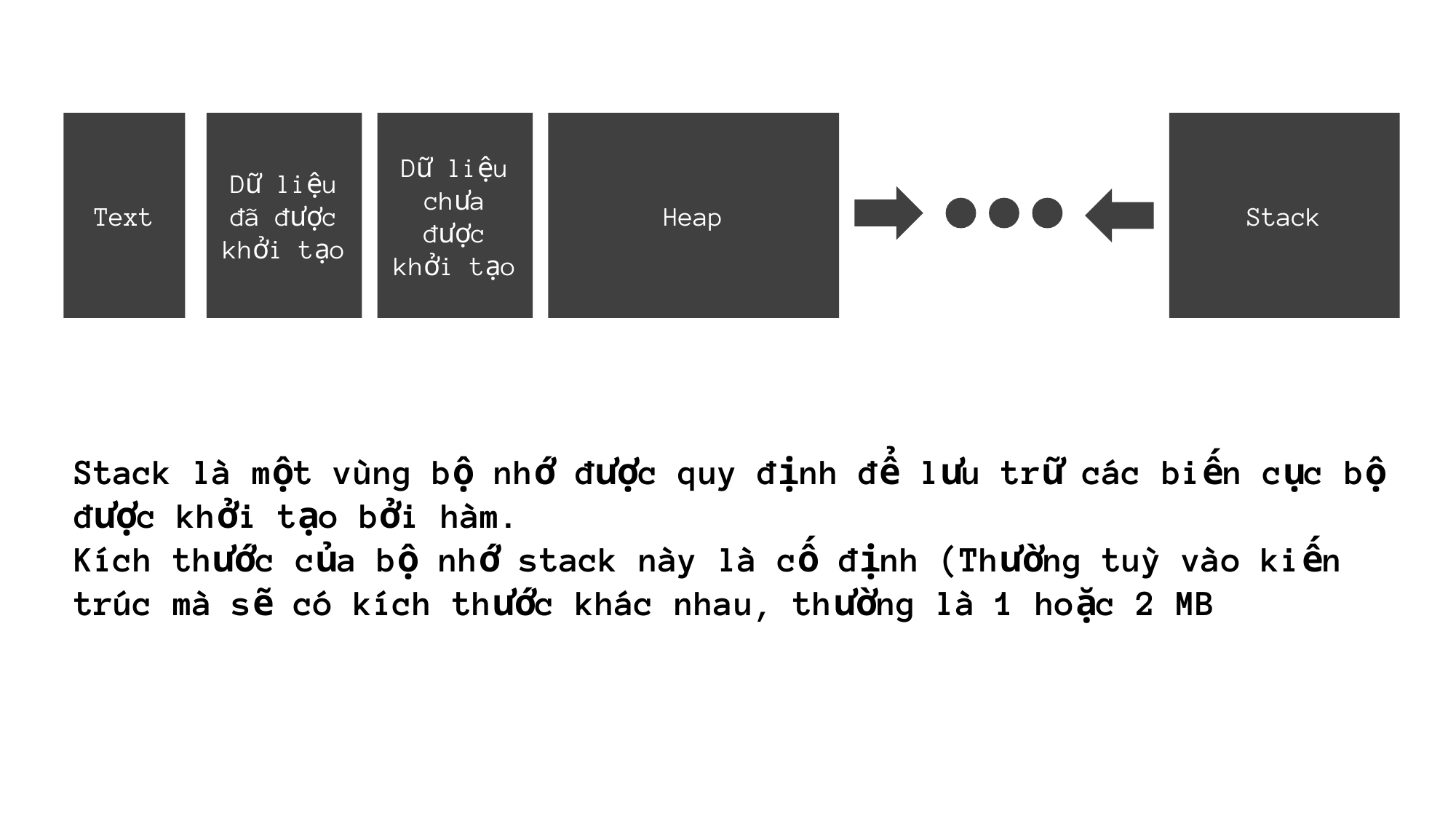

Dữ liệu đã được khởi tạo
Dữ liệu chưa được khởi tạo
Heap
Stack
Text

Stack là một vùng bộ nhớ được quy định để lưu trữ các biến cục bộ được khởi tạo bởi hàm.
Kích thước của bộ nhớ stack này là cố định (Thường tuỳ vào kiến trúc mà sẽ có kích thước khác nhau, thường là 1 hoặc 2 MB